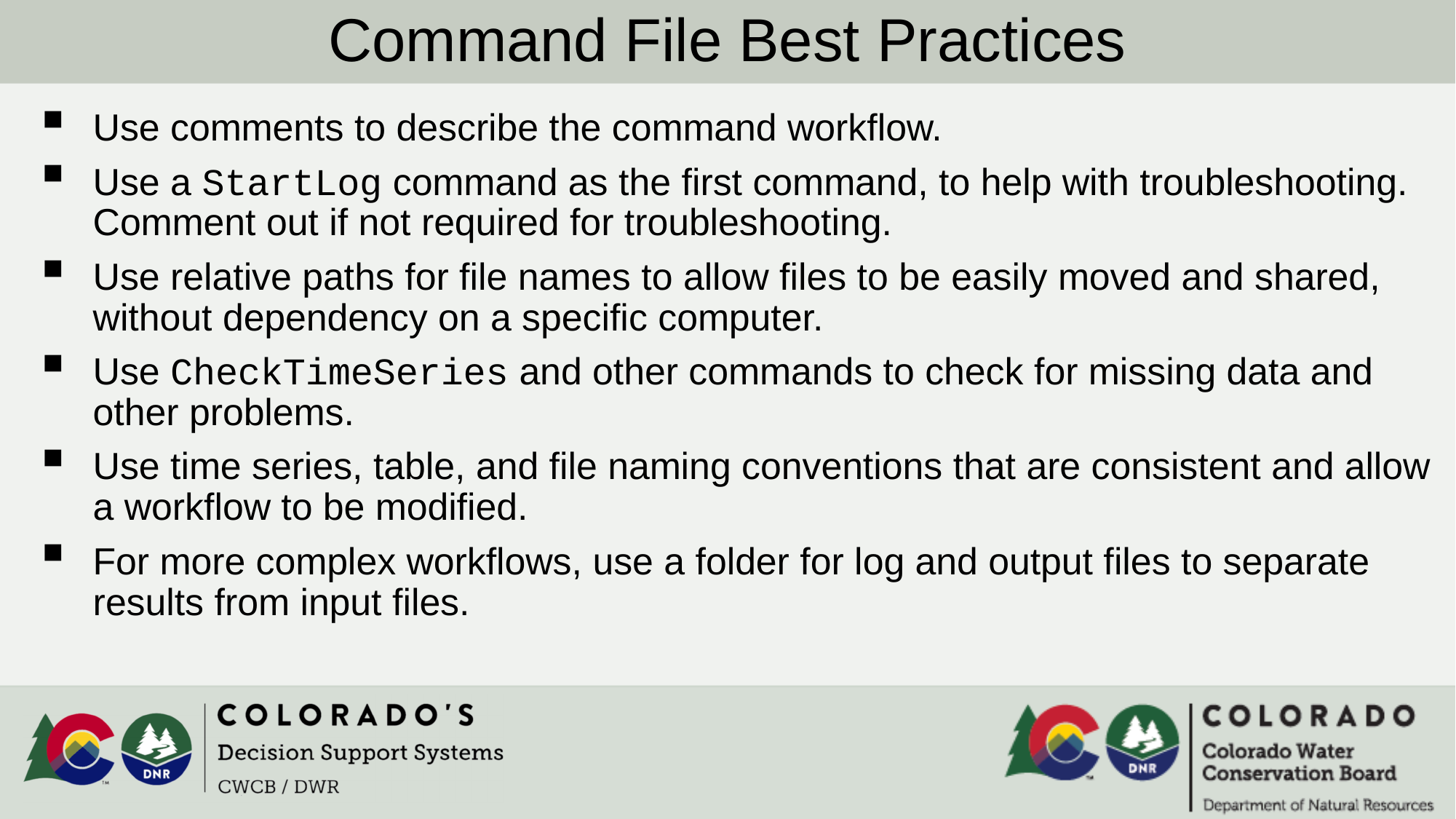

Command File Best Practices
Use comments to describe the command workflow.
Use a StartLog command as the first command, to help with troubleshooting.  Comment out if not required for troubleshooting.
Use relative paths for file names to allow files to be easily moved and shared, without dependency on a specific computer.
Use CheckTimeSeries and other commands to check for missing data and other problems.
Use time series, table, and file naming conventions that are consistent and allow a workflow to be modified.
For more complex workflows, use a folder for log and output files to separate results from input files.